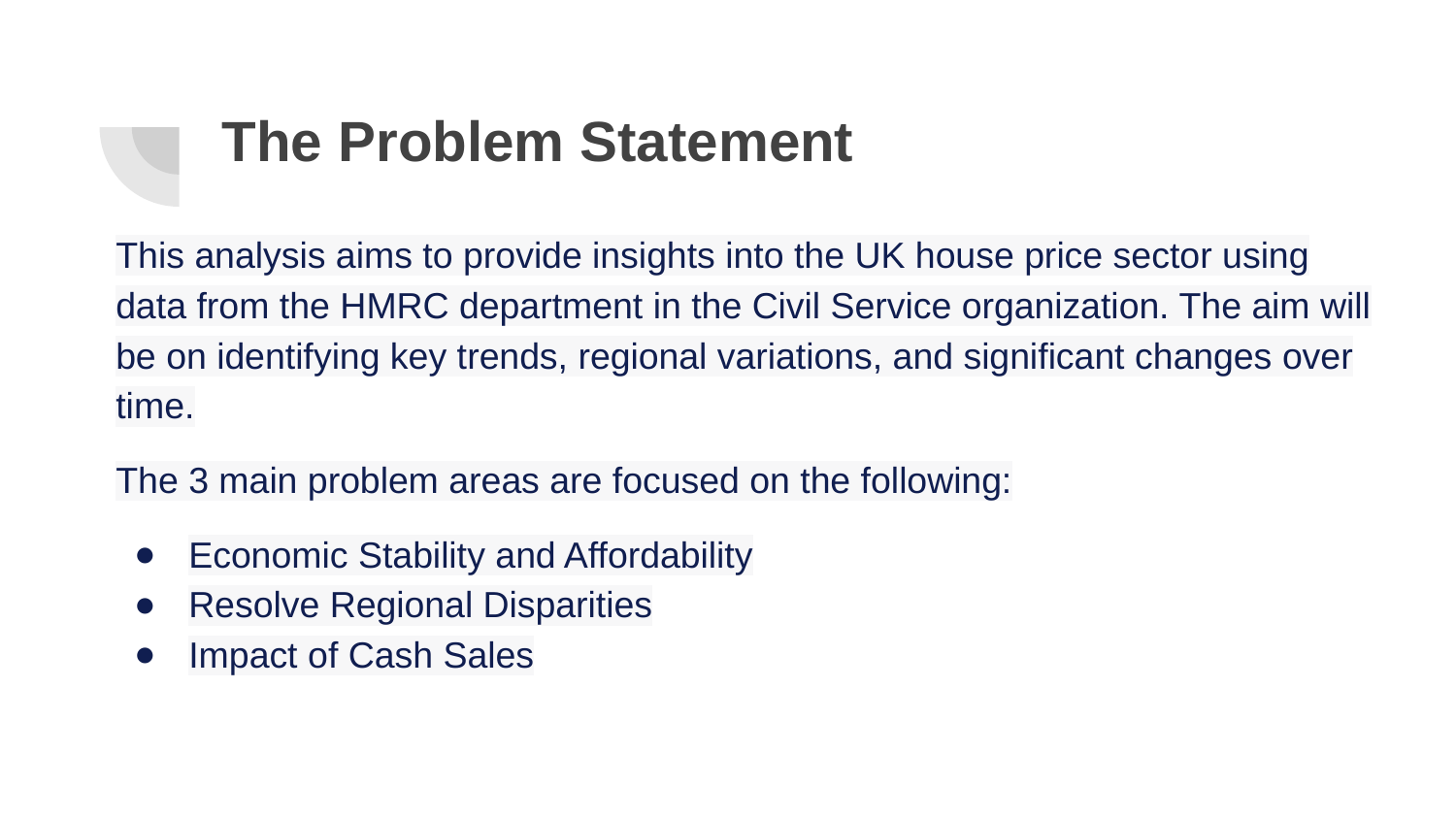

# The Problem Statement
This analysis aims to provide insights into the UK house price sector using data from the HMRC department in the Civil Service organization. The aim will be on identifying key trends, regional variations, and significant changes over time.
The 3 main problem areas are focused on the following:
Economic Stability and Affordability
Resolve Regional Disparities
Impact of Cash Sales